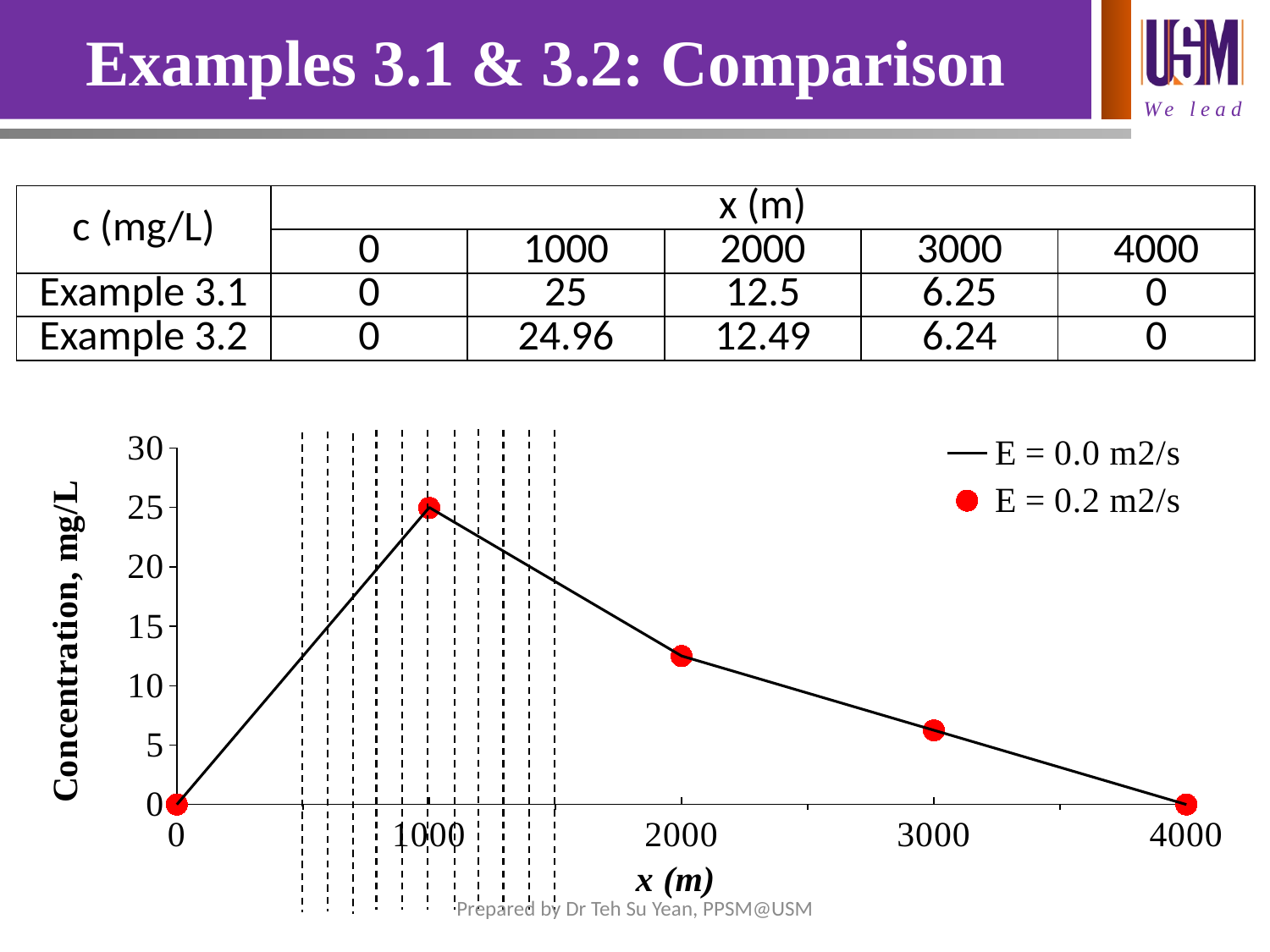

# Examples 3.1 & 3.2: Comparison
| c (mg/L) | x (m) |  |  |  |  |
| --- | --- | --- | --- | --- | --- |
|  | 0 | 1000 | 2000 | 3000 | 4000 |
| Example 3.1 | 0 | 25 | 12.5 | 6.25 | 0 |
| Example 3.2 | 0 | 24.96 | 12.49 | 6.24 | 0 |

### Chart

| Category |  |  |
|---|---|---|
Prepared by Dr Teh Su Yean, PPSM@USM